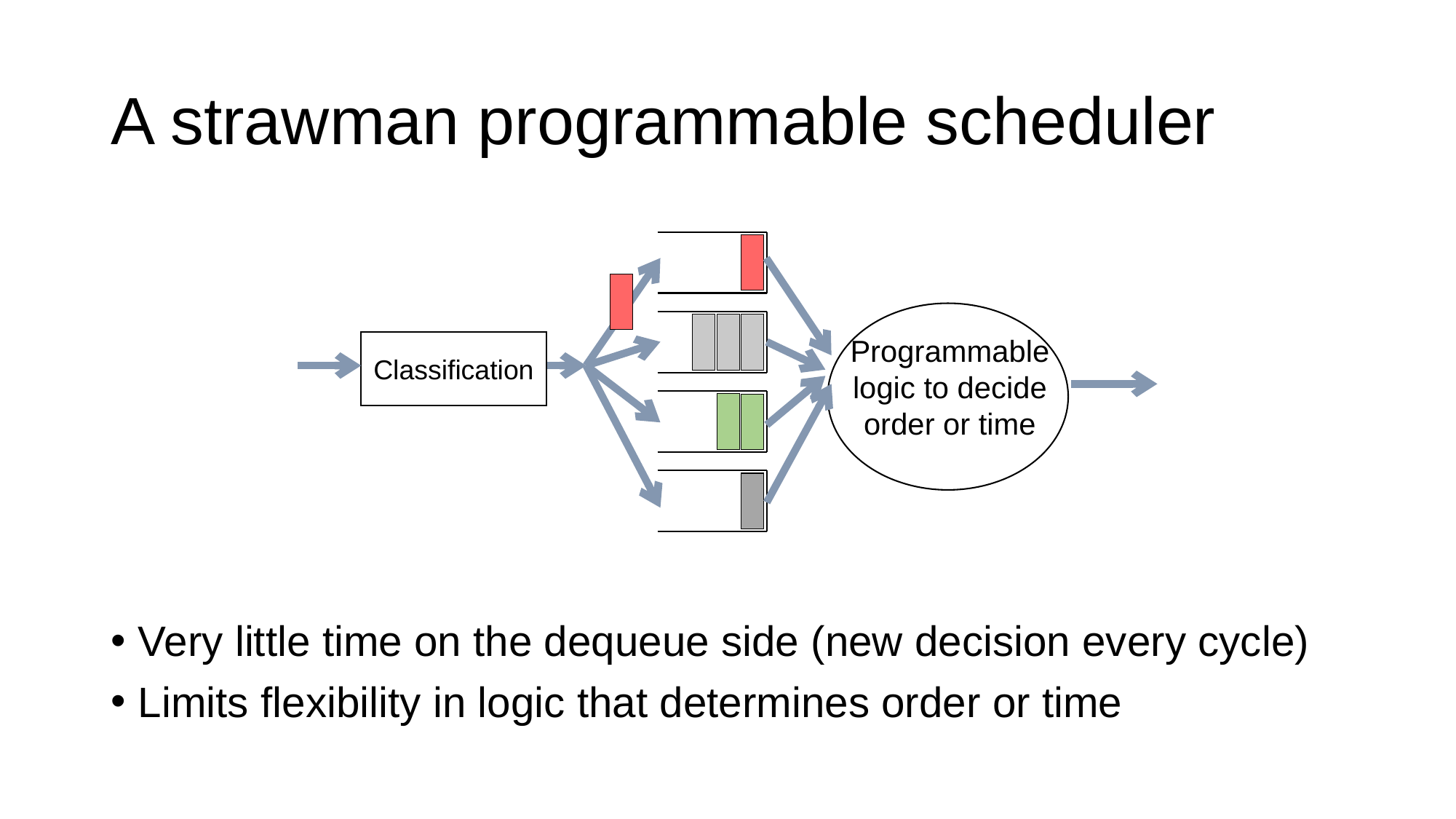

# A strawman programmable scheduler

Programmable logic to decide order or time

Classification

Very little time on the dequeue side (new decision every cycle)
Limits flexibility in logic that determines order or time